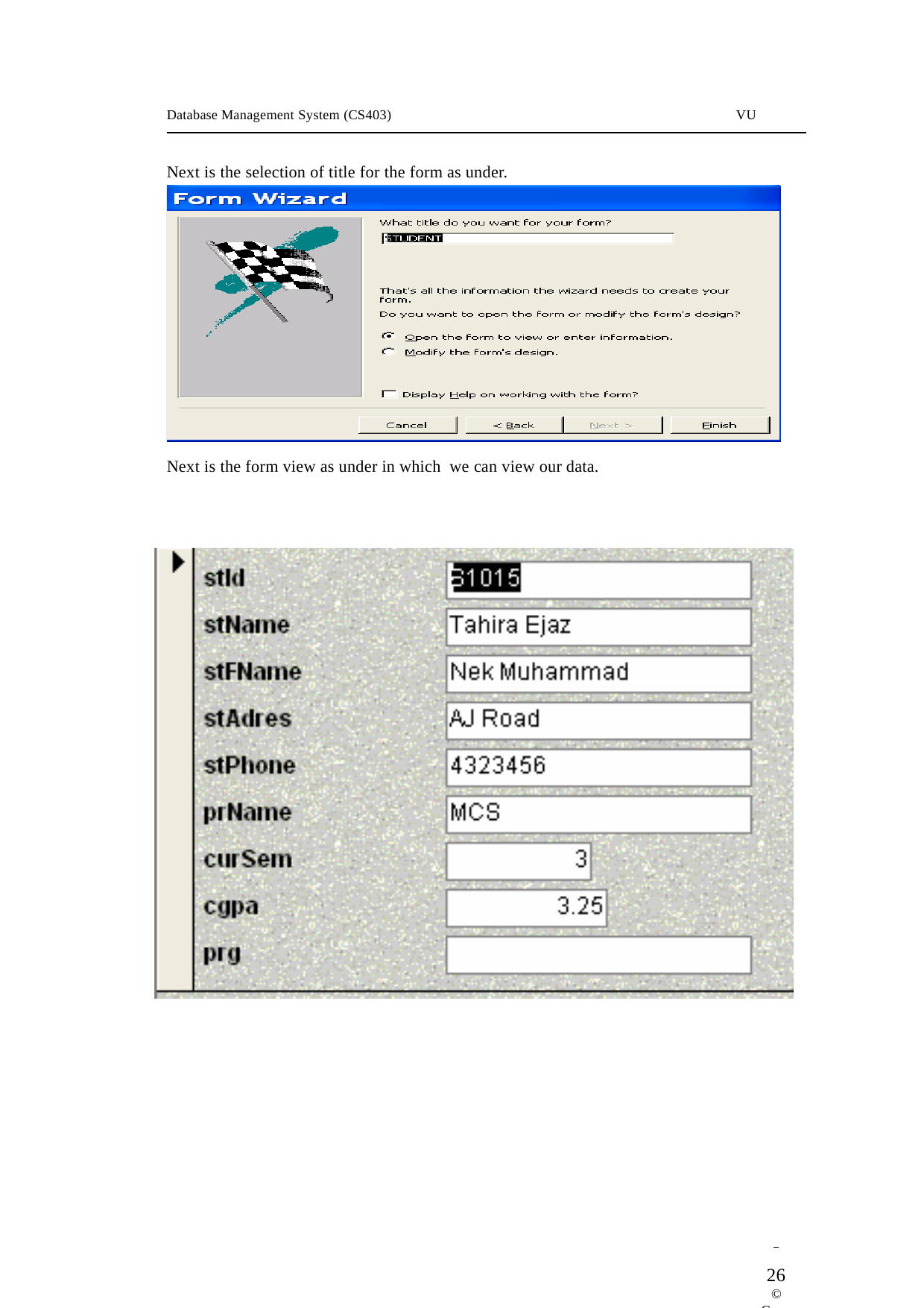

Database Management System (CS403)
VU

Next is the selection of title for the form as under.

Next is the form view as under in which  we can view our data.

 	26
© Copyright Virtual University of Pakistan